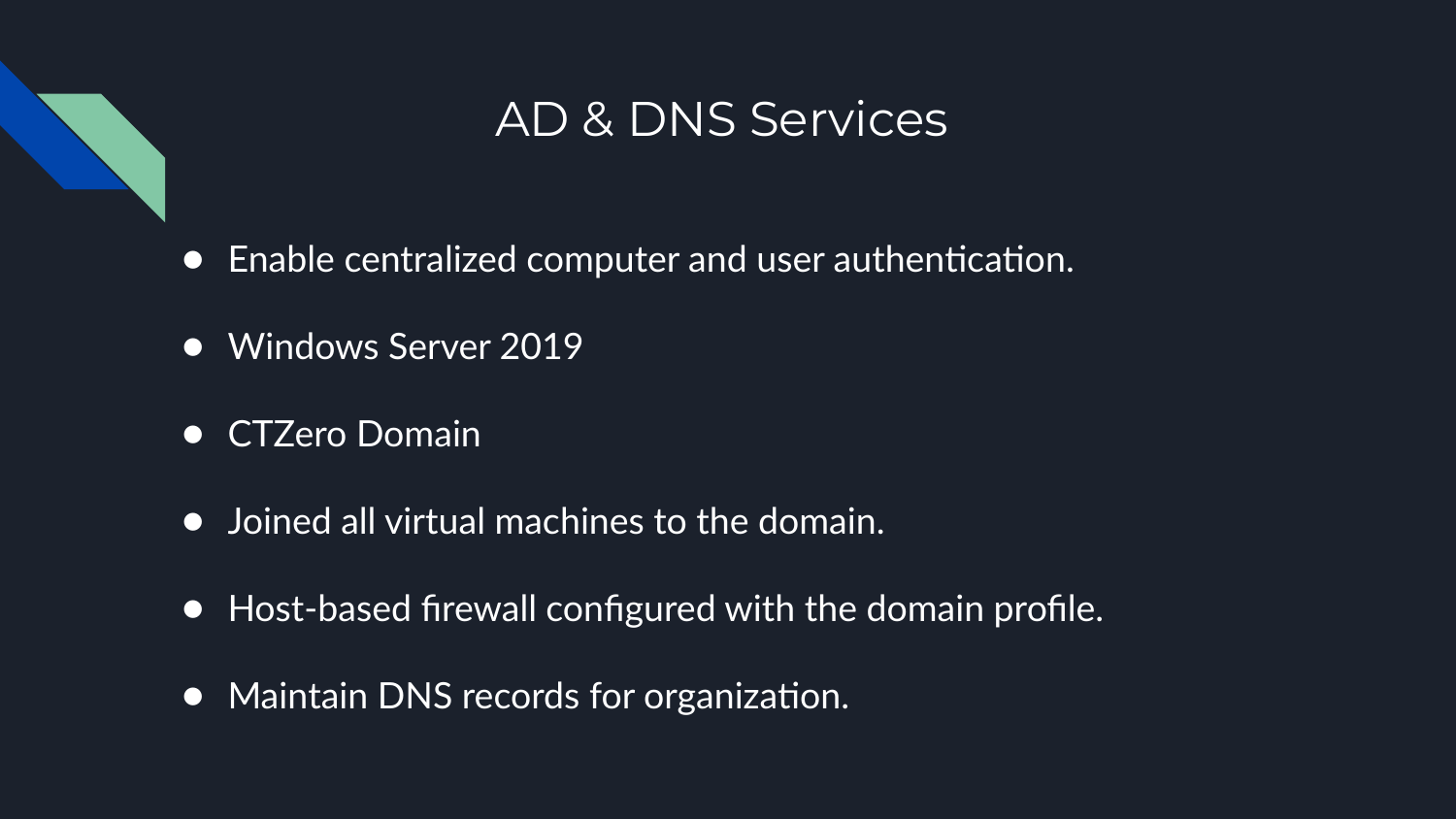

# AD & DNS Services
Enable centralized computer and user authentication.
Windows Server 2019
CTZero Domain
Joined all virtual machines to the domain.
Host-based firewall configured with the domain profile.
Maintain DNS records for organization.